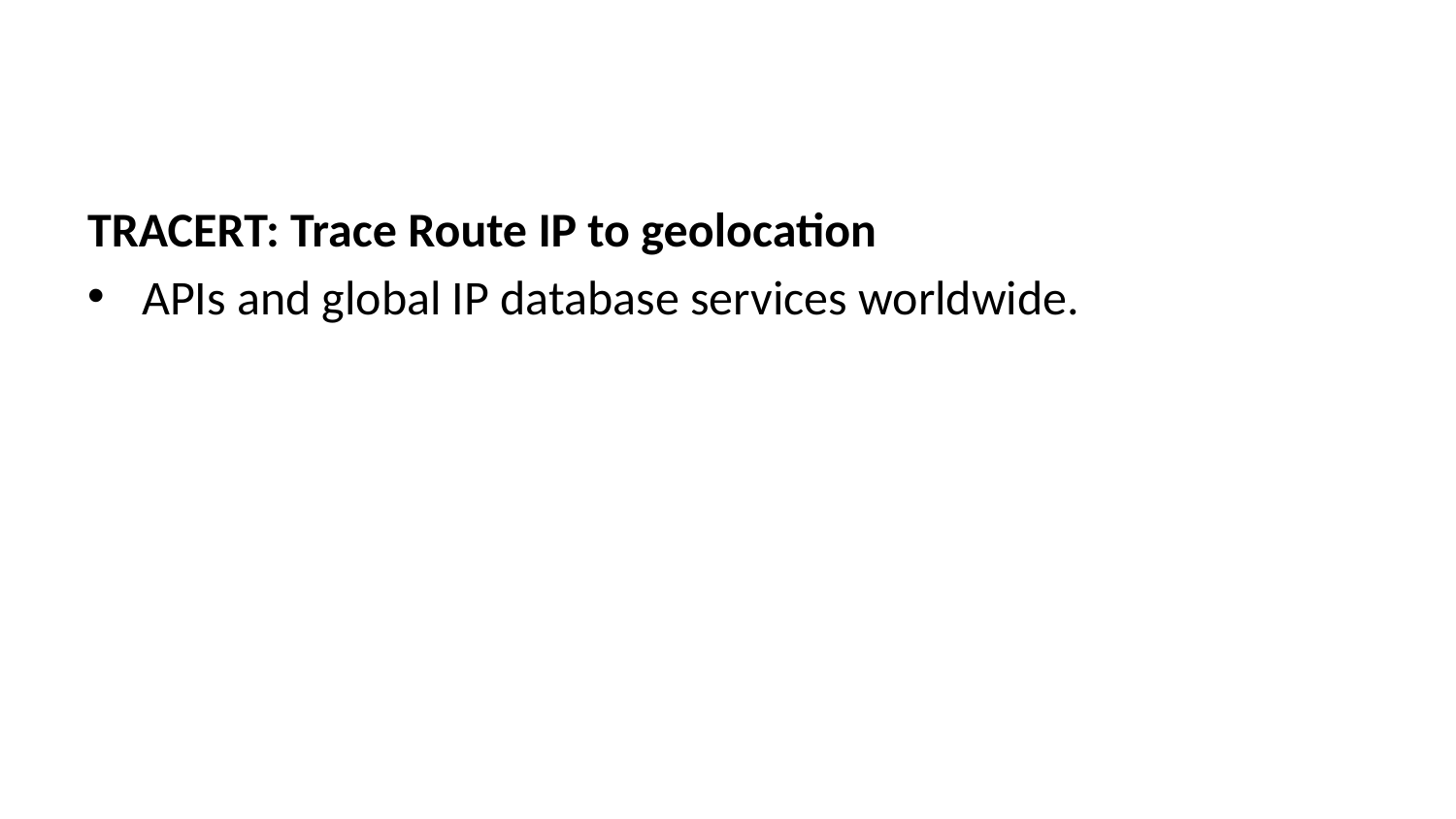

TRACERT: Trace Route IP to geolocation
APIs and global IP database services worldwide.